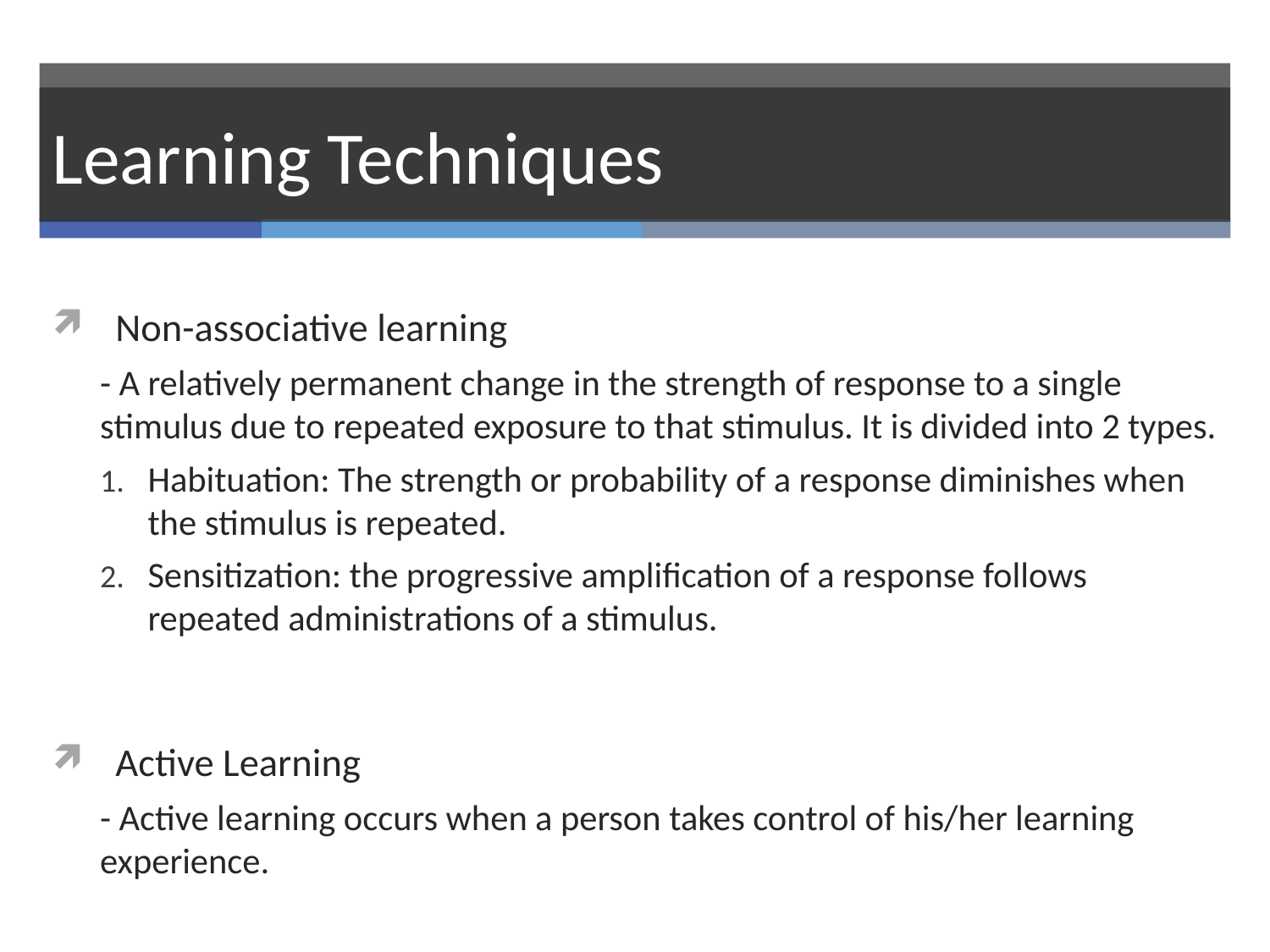

# Learning Techniques
Non-associative learning
- A relatively permanent change in the strength of response to a single stimulus due to repeated exposure to that stimulus. It is divided into 2 types.
Habituation: The strength or probability of a response diminishes when the stimulus is repeated.
Sensitization: the progressive amplification of a response follows repeated administrations of a stimulus.

Active Learning
- Active learning occurs when a person takes control of his/her learning experience.